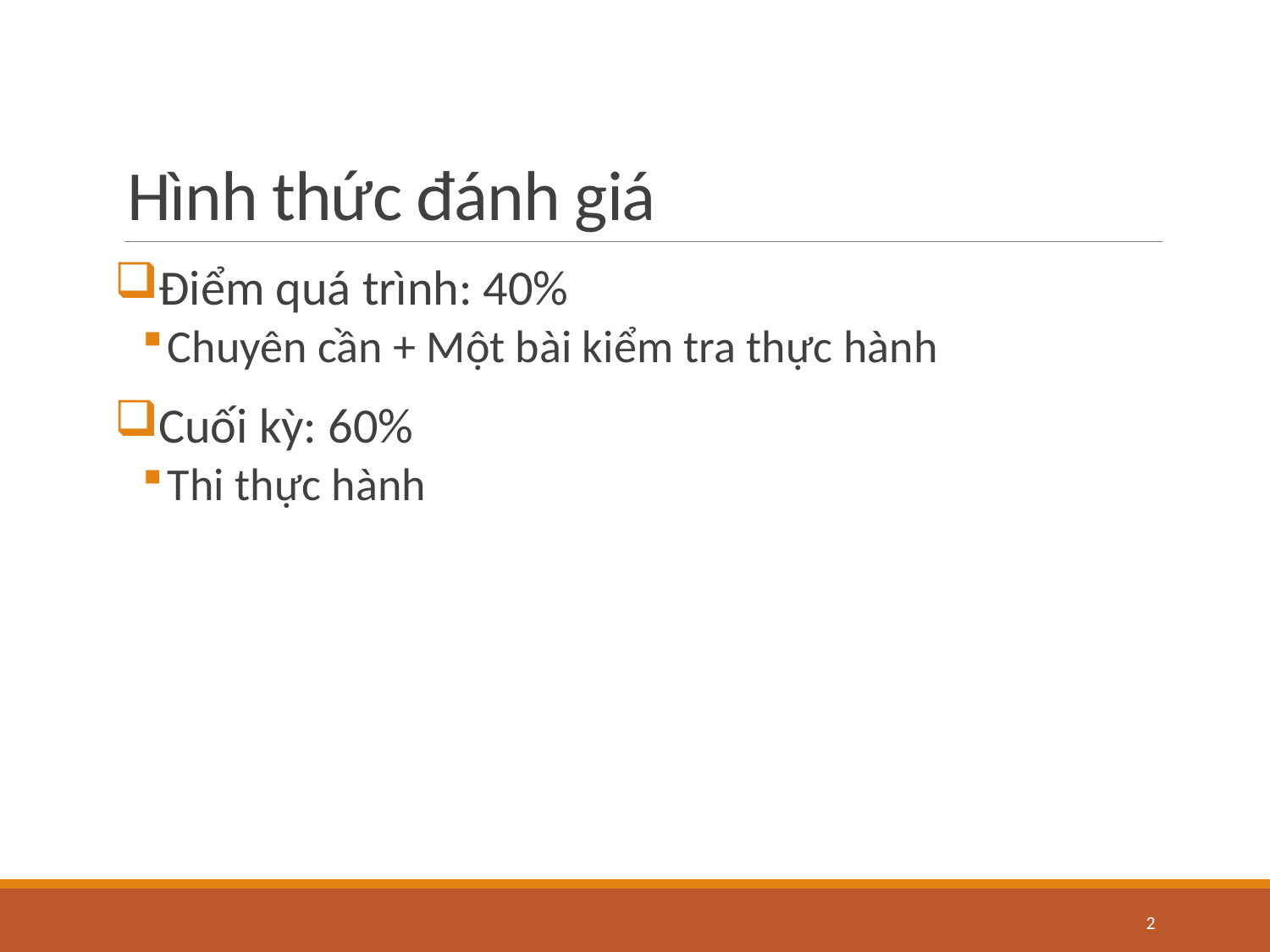

# Hình thức đánh giá
Điểm quá trình: 40%
Chuyên cần + Một bài kiểm tra thực hành
Cuối kỳ: 60%
Thi thực hành
2